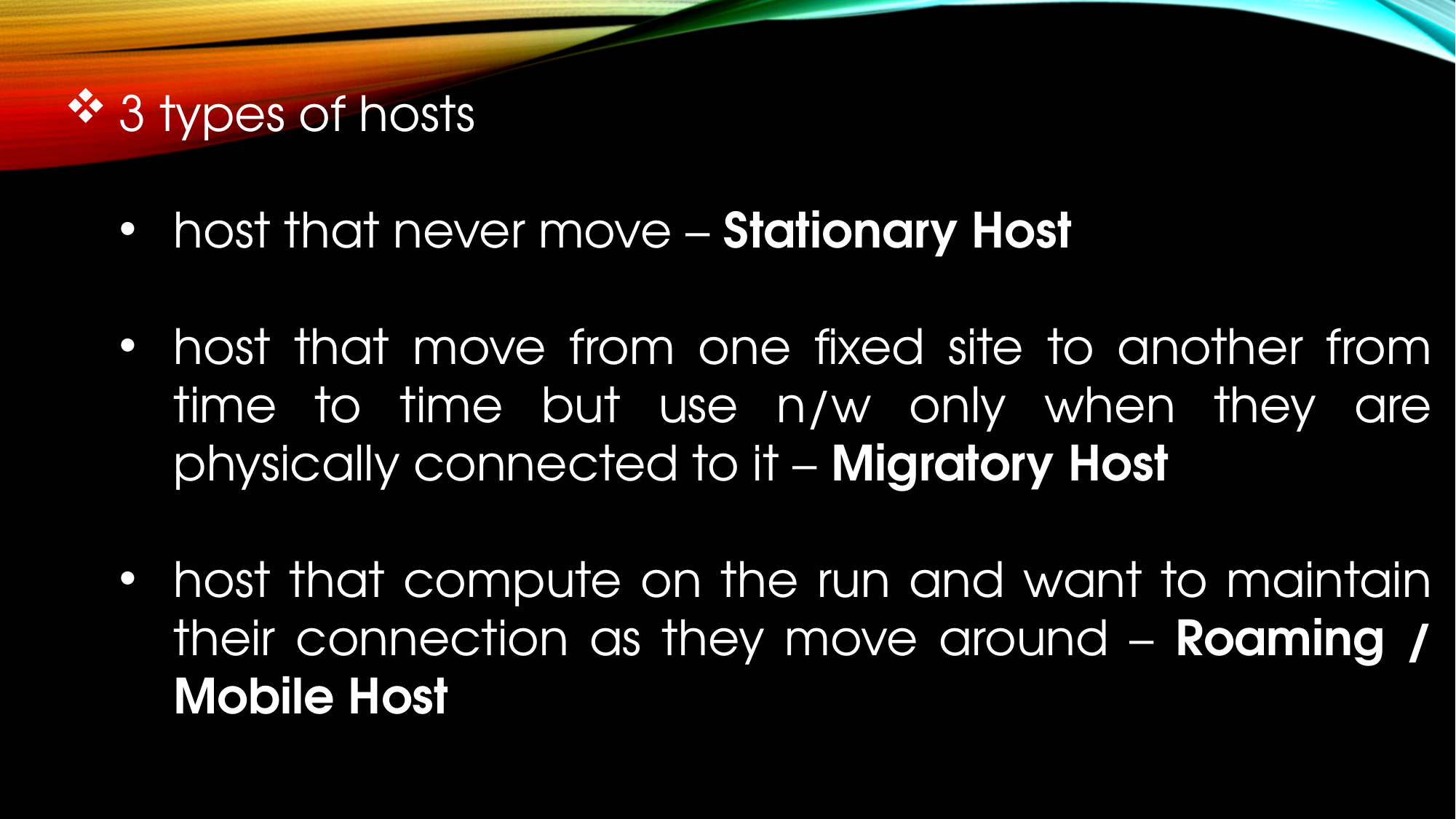

3 types of hosts

host that never move – Stationary Host

host that move from one fixed site to another from time to time but use n/w only when they are physically connected to it – Migratory Host

host that compute on the run and want to maintain their connection as they move around – Roaming / Mobile Host